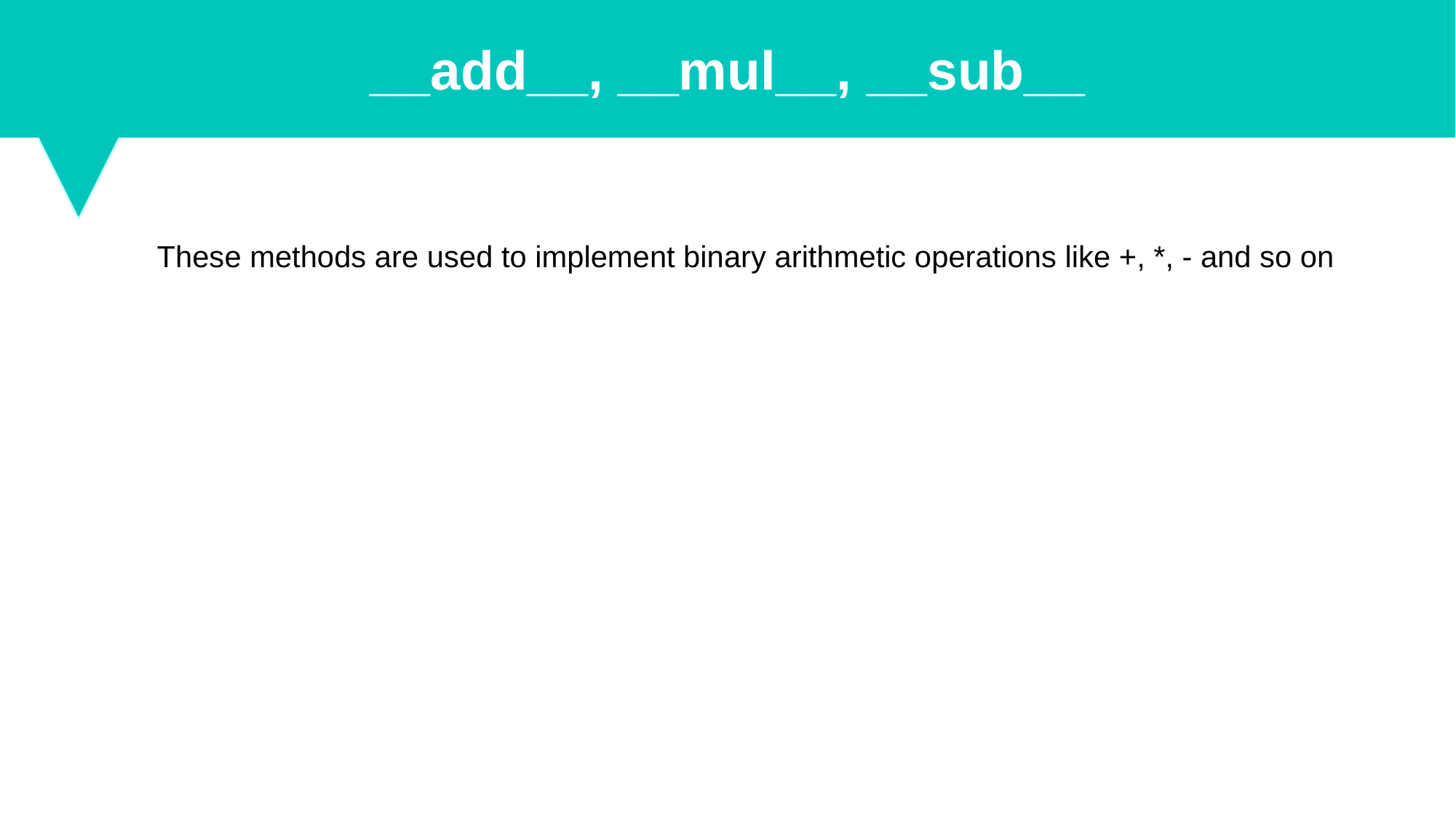

__add__, __mul__, __sub__

These methods are used to implement binary arithmetic operations like +, *, - and so on